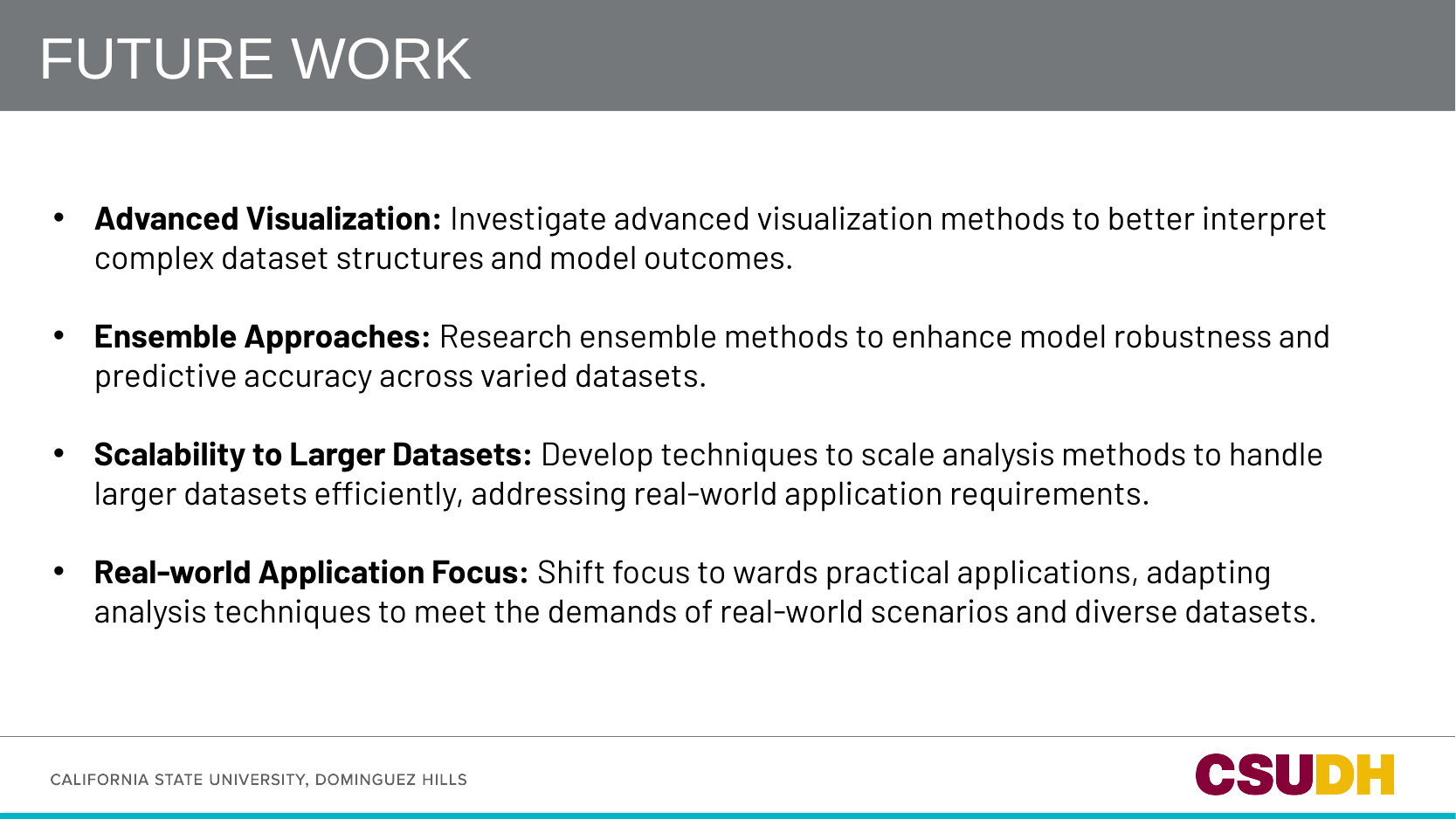

# Future Work
Advanced Visualization: Investigate advanced visualization methods to better interpret complex dataset structures and model outcomes.

Ensemble Approaches: Research ensemble methods to enhance model robustness and predictive accuracy across varied datasets.

Scalability to Larger Datasets: Develop techniques to scale analysis methods to handle larger datasets efficiently, addressing real-world application requirements.

Real-world Application Focus: Shift focus to wards practical applications, adapting analysis techniques to meet the demands of real-world scenarios and diverse datasets.